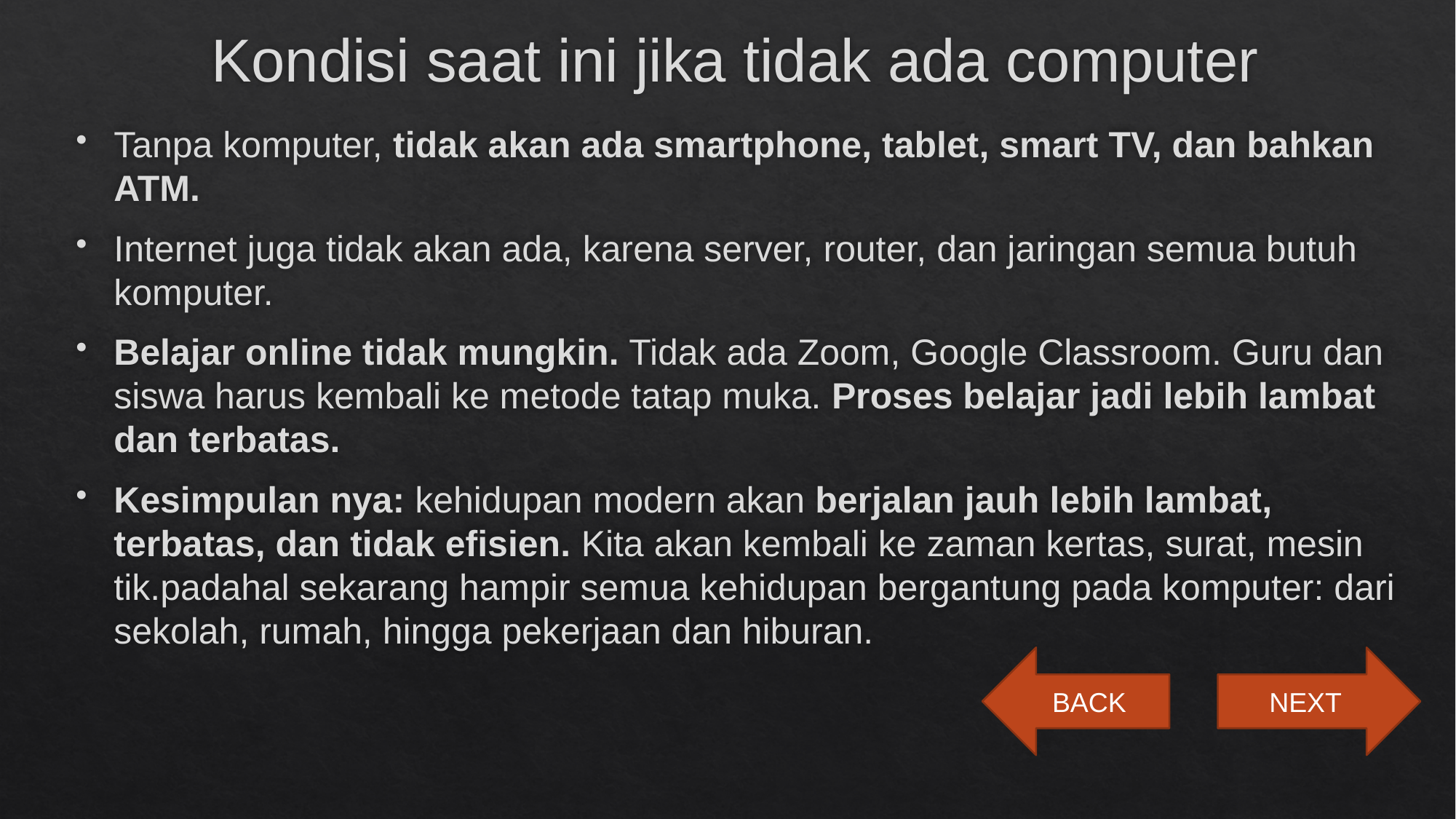

# Kondisi saat ini jika tidak ada computer
Tanpa komputer, tidak akan ada smartphone, tablet, smart TV, dan bahkan ATM.
Internet juga tidak akan ada, karena server, router, dan jaringan semua butuh komputer.
Belajar online tidak mungkin. Tidak ada Zoom, Google Classroom. Guru dan siswa harus kembali ke metode tatap muka. Proses belajar jadi lebih lambat dan terbatas.
Kesimpulan nya: kehidupan modern akan berjalan jauh lebih lambat, terbatas, dan tidak efisien. Kita akan kembali ke zaman kertas, surat, mesin tik.padahal sekarang hampir semua kehidupan bergantung pada komputer: dari sekolah, rumah, hingga pekerjaan dan hiburan.

BACK
NEXT